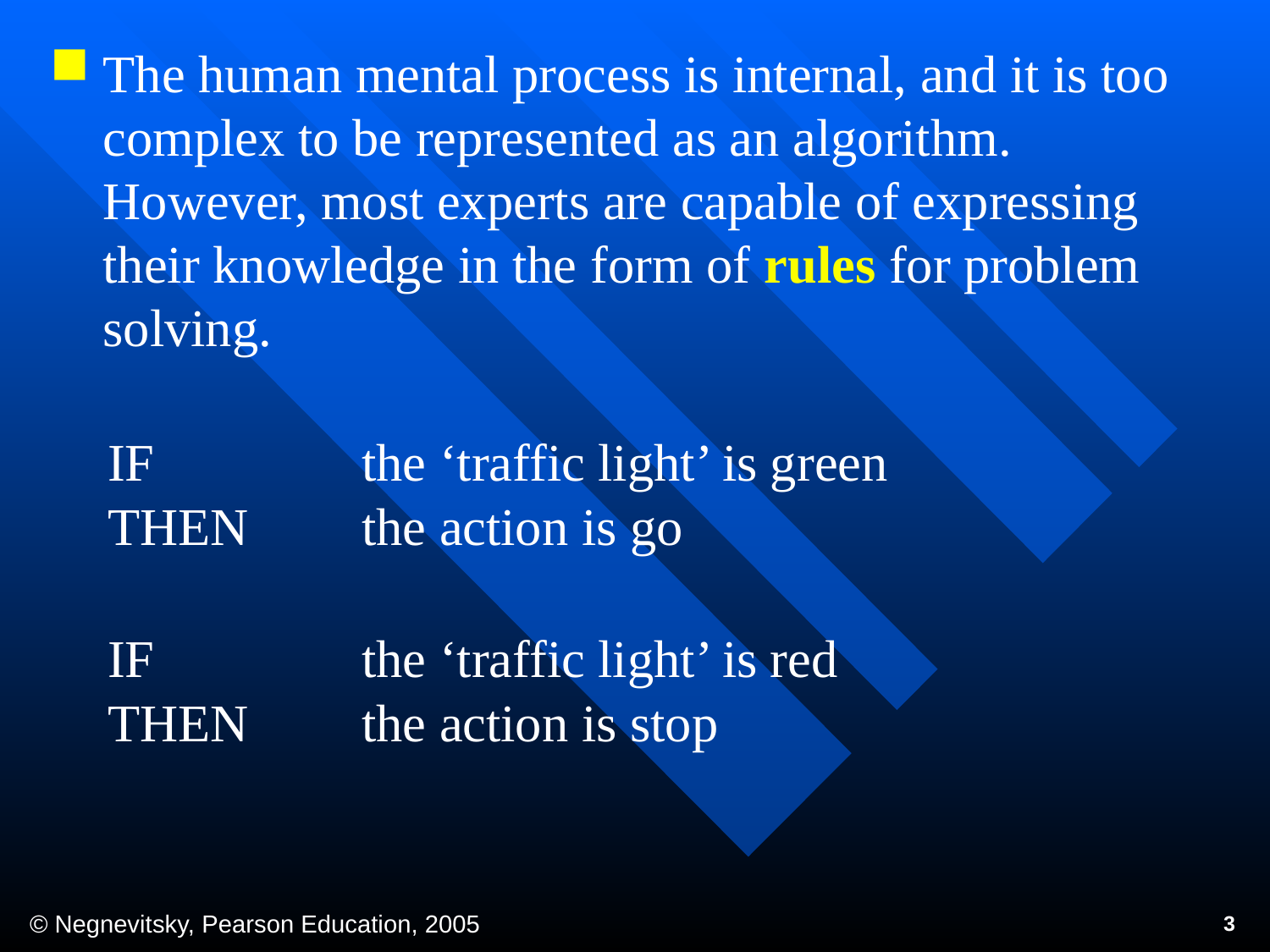

The human mental process is internal, and it is too complex to be represented as an algorithm. However, most experts are capable of expressing their knowledge in the form of rules for problem solving.

IF 		the ‘traffic light’ is green
THEN 	the action is go
IF 		the ‘traffic light’ is red
THEN 	the action is stop